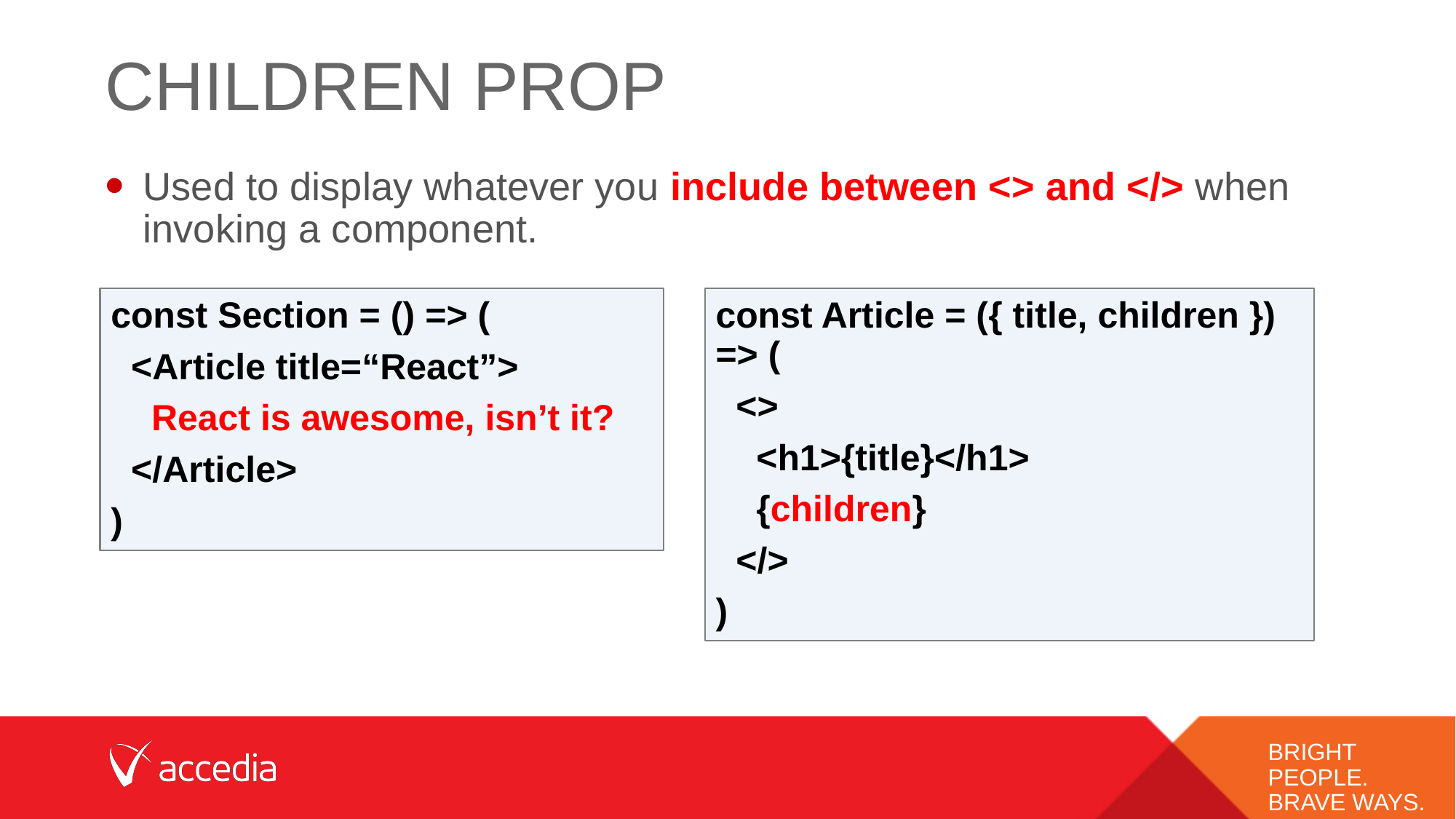

# Children prop
Used to display whatever you include between <> and </> when invoking a component.

const Section = () => (
  <Article title=“React”>
    React is awesome, isn’t it?
  </Article>
)
const Article = ({ title, children }) => (
  <>
    <h1>{title}</h1>
    {children}
  </>
)